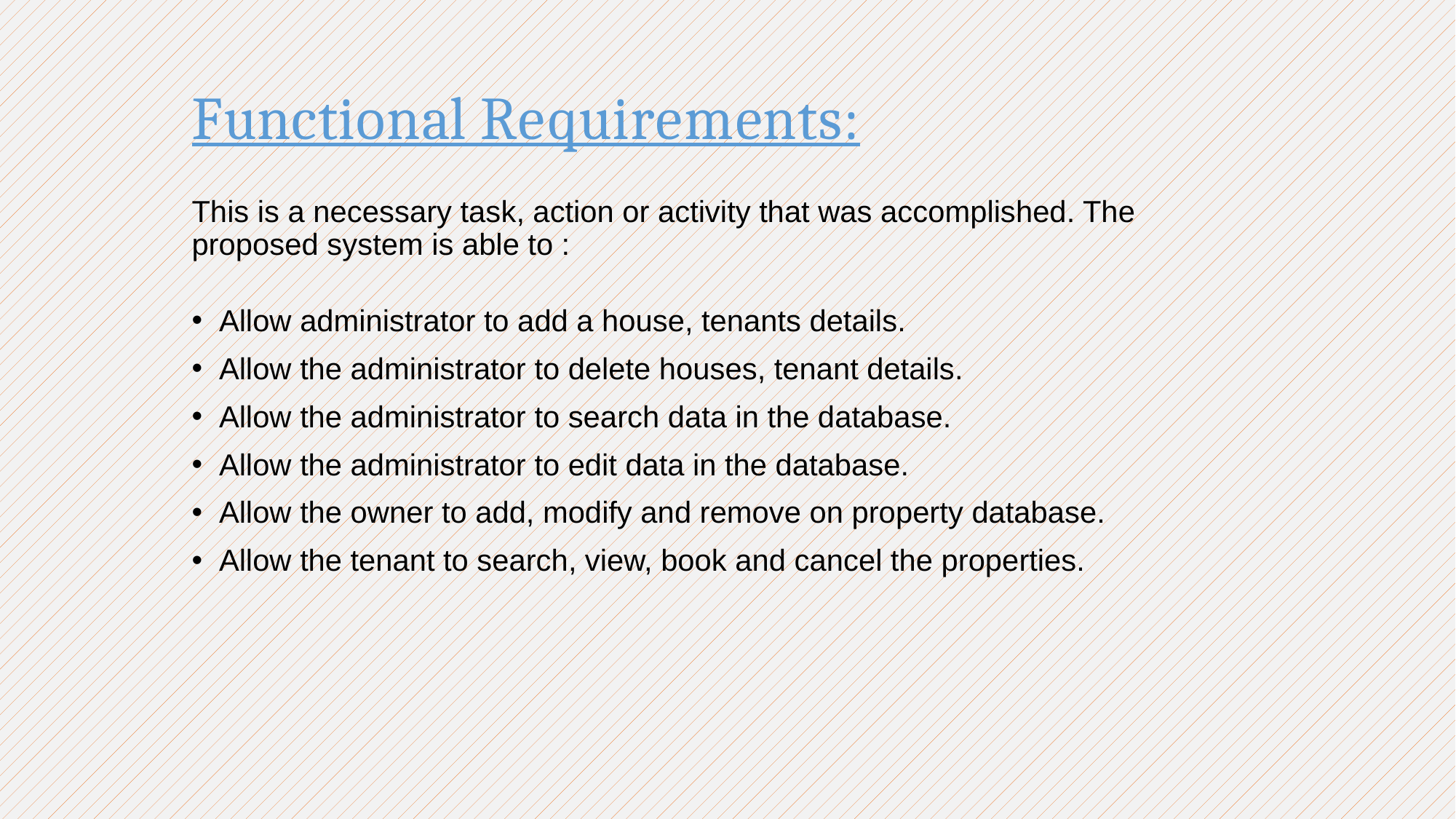

Functional Requirements:

This is a necessary task, action or activity that was accomplished. The proposed system is able to :

Allow administrator to add a house, tenants details.
Allow the administrator to delete houses, tenant details.
Allow the administrator to search data in the database.
Allow the administrator to edit data in the database.
Allow the owner to add, modify and remove on property database.
Allow the tenant to search, view, book and cancel the properties.